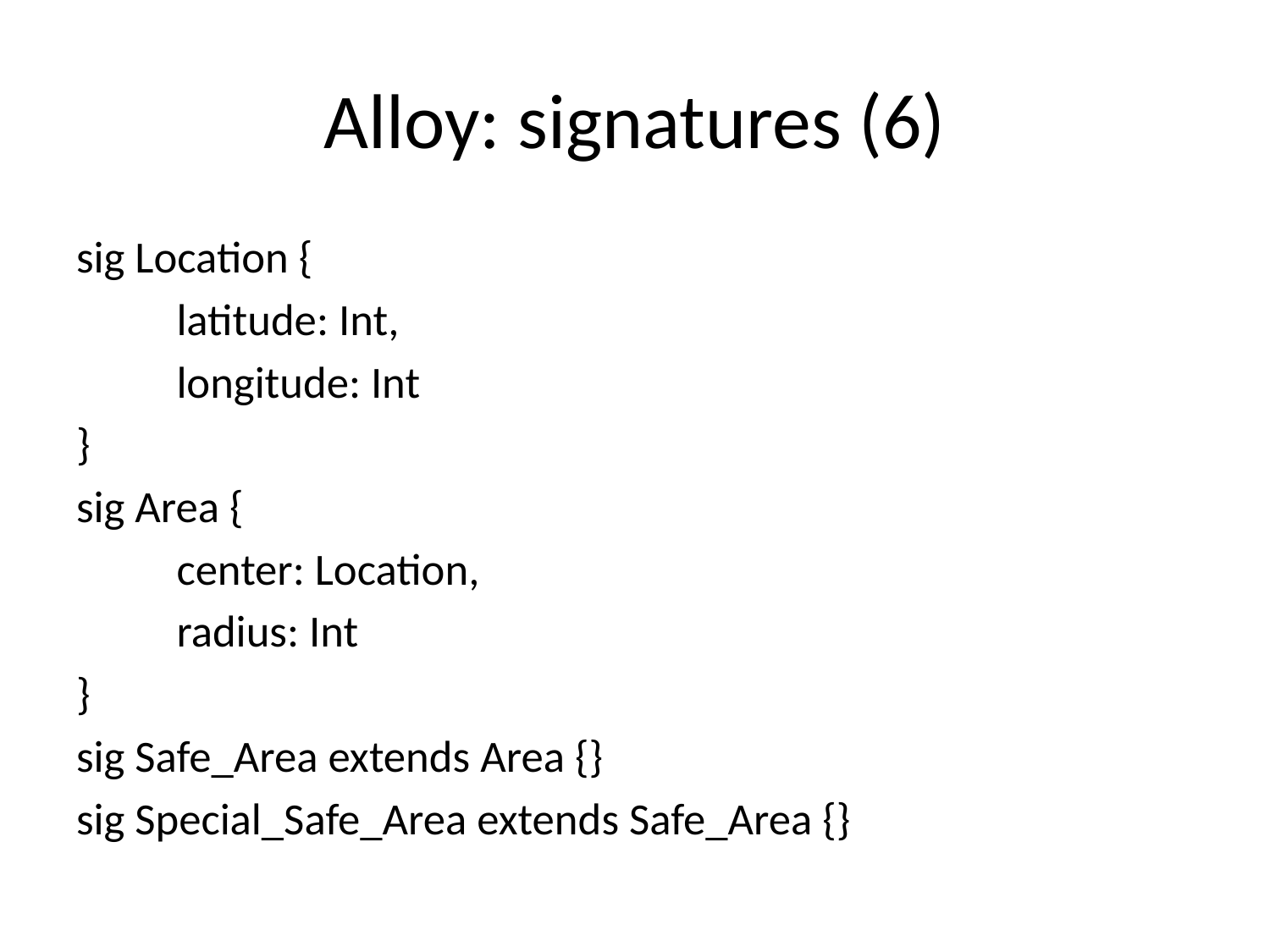

# Alloy: signatures (6)
sig Location {
	latitude: Int,
	longitude: Int
}
sig Area {
	center: Location,
	radius: Int
}
sig Safe_Area extends Area {}
sig Special_Safe_Area extends Safe_Area {}